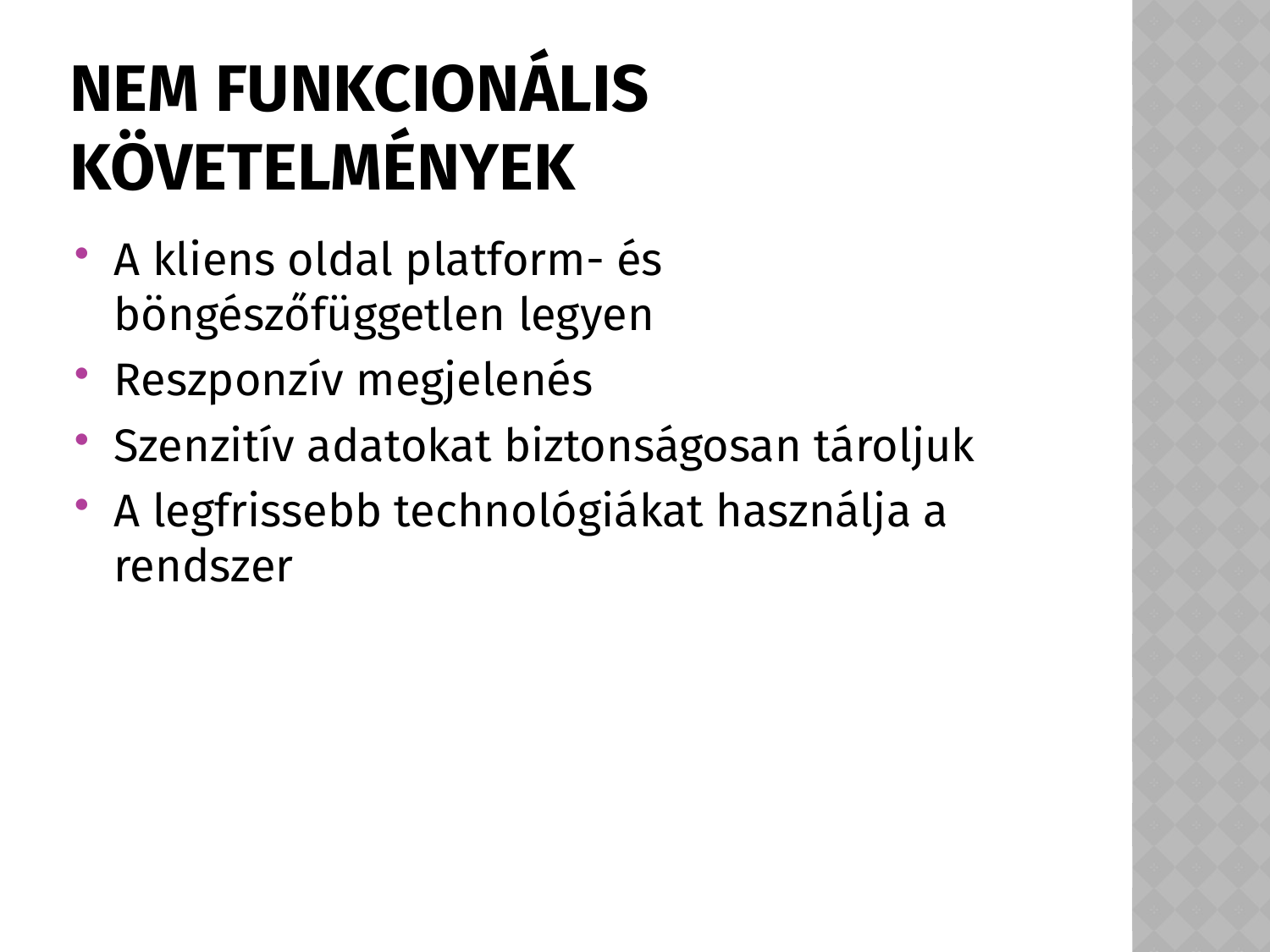

# Nem funkcionális követelmények
A kliens oldal platform- és böngészőfüggetlen legyen
Reszponzív megjelenés
Szenzitív adatokat biztonságosan tároljuk
A legfrissebb technológiákat használja a rendszer